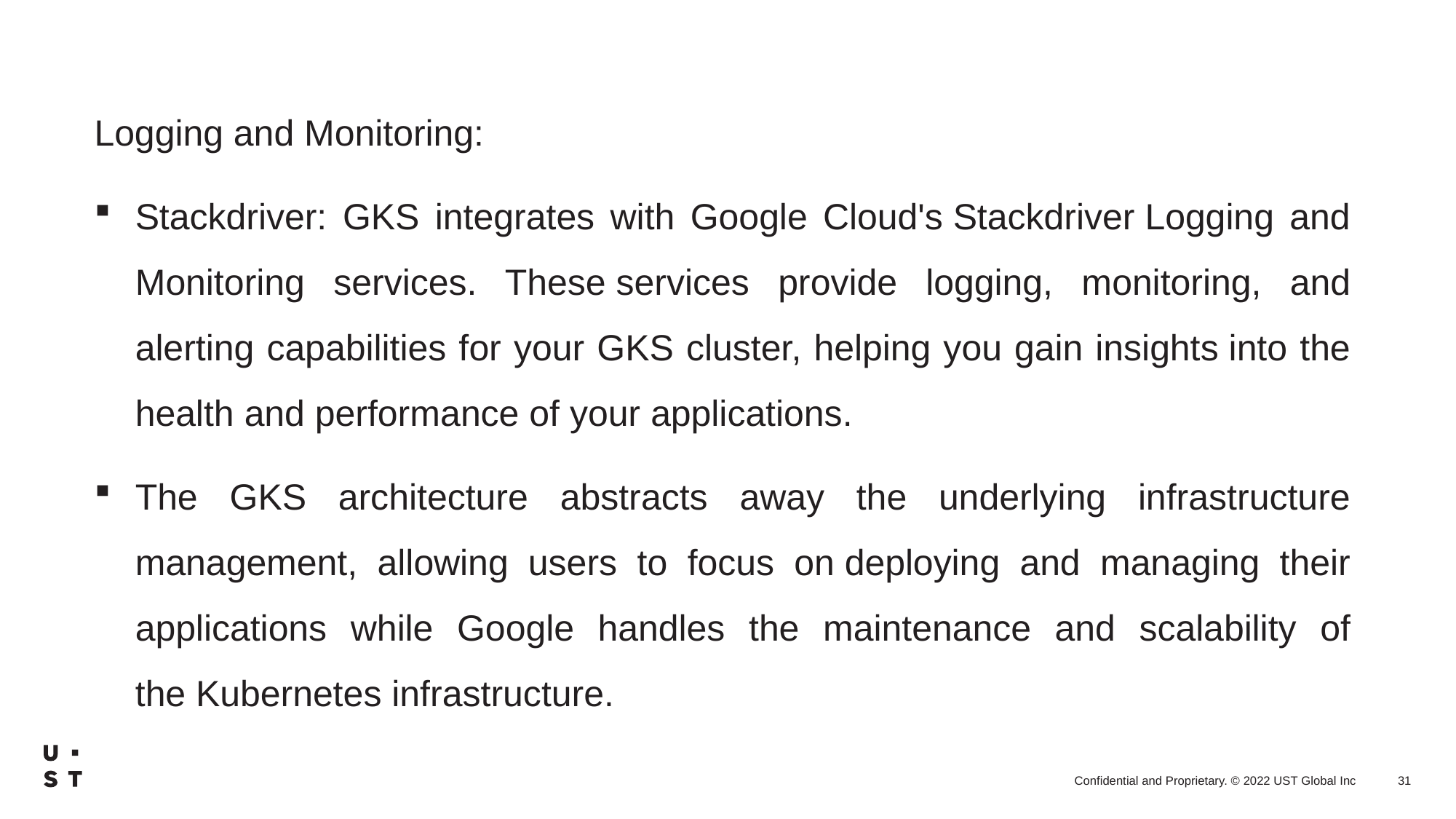

Logging and Monitoring:​
Stackdriver: GKS integrates with Google Cloud's Stackdriver Logging and Monitoring services. These services provide logging, monitoring, and alerting capabilities for your GKS cluster, helping you gain insights into the health and performance of your applications.​
The GKS architecture abstracts away the underlying infrastructure management, allowing users to focus on deploying and managing their applications while Google handles the maintenance and scalability of the Kubernetes infrastructure.​